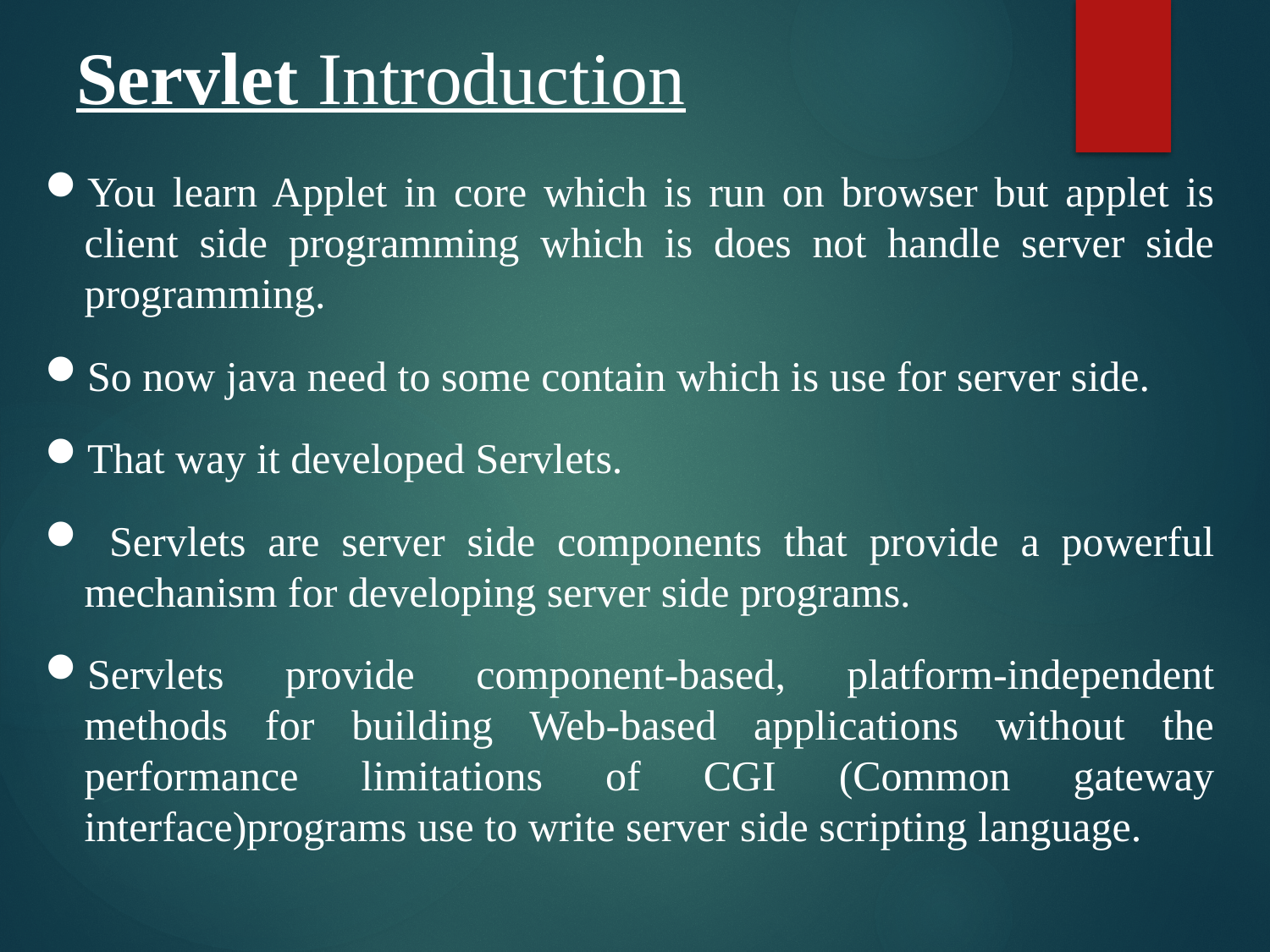

# Servlet Introduction
You learn Applet in core which is run on browser but applet is client side programming which is does not handle server side programming.
So now java need to some contain which is use for server side.
That way it developed Servlets.
 Servlets are server side components that provide a powerful mechanism for developing server side programs.
Servlets provide component-based, platform-independent methods for building Web-based applications without the performance limitations of CGI (Common gateway interface)programs use to write server side scripting language.